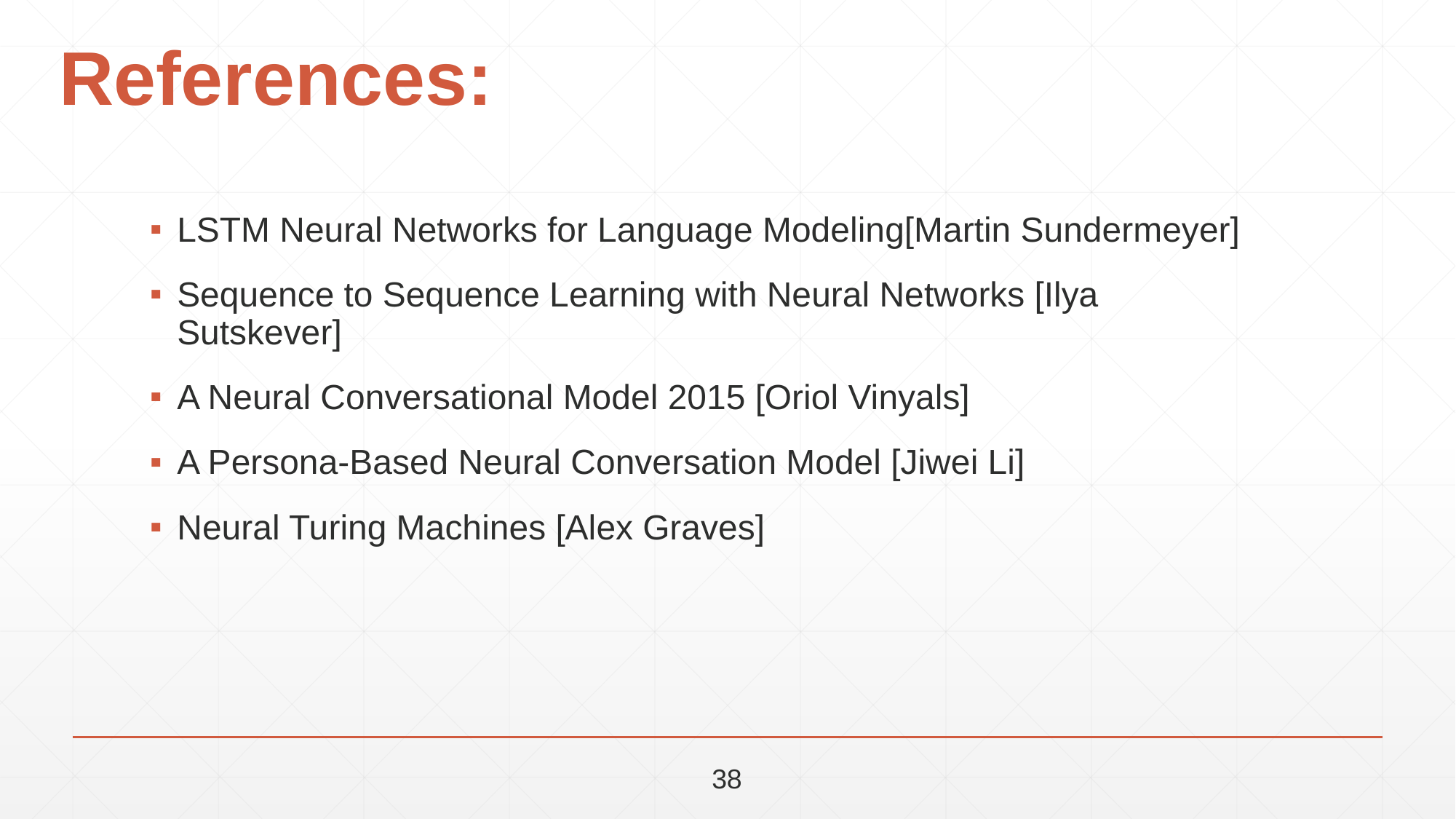

References:
LSTM Neural Networks for Language Modeling[Martin Sundermeyer]
Sequence to Sequence Learning with Neural Networks [Ilya Sutskever]
A Neural Conversational Model 2015 [Oriol Vinyals]
A Persona-Based Neural Conversation Model [Jiwei Li]
Neural Turing Machines [Alex Graves]

38